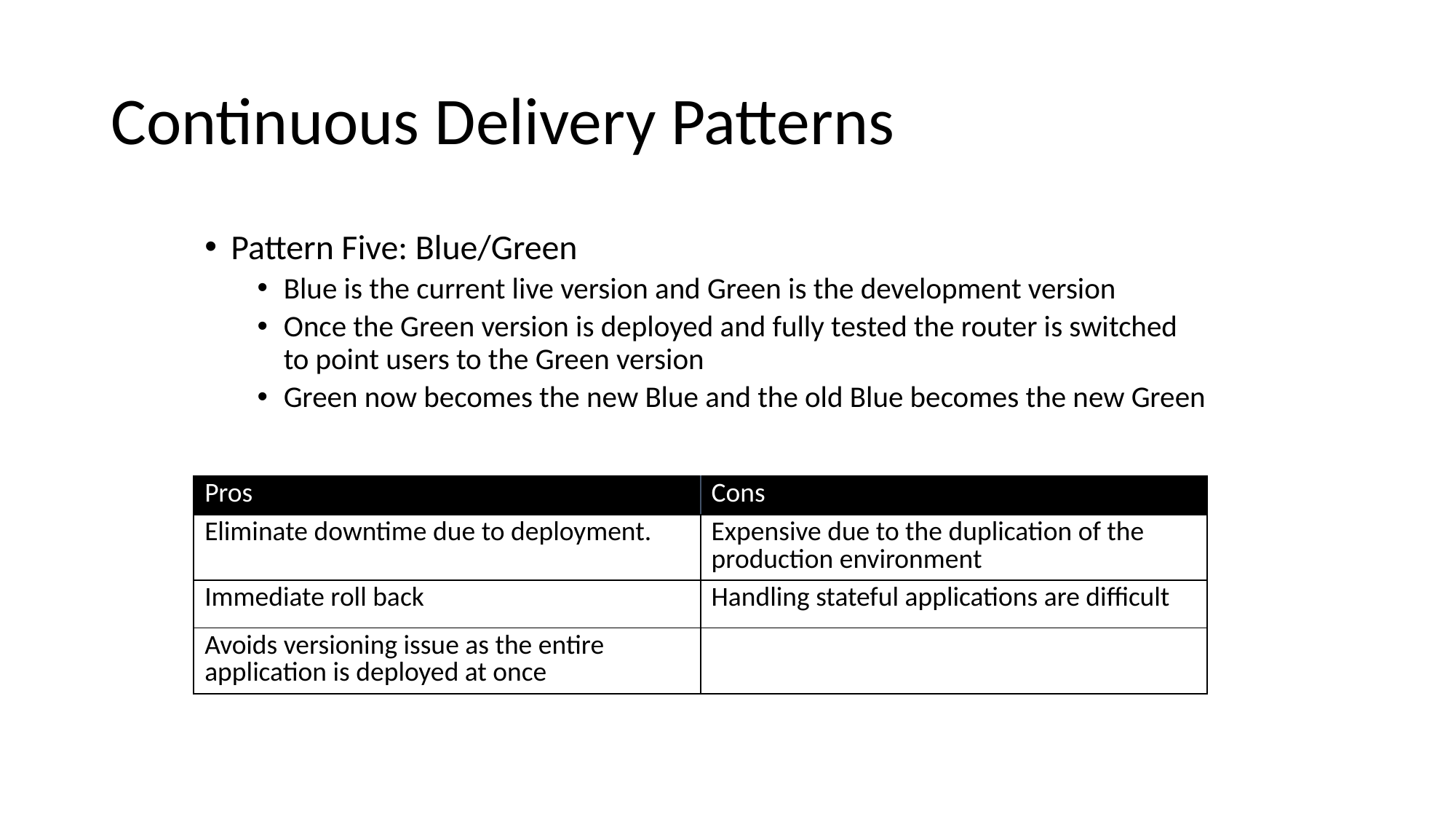

# Continuous Delivery Patterns
Pattern Five: Blue/Green
Blue is the current live version and Green is the development version
Once the Green version is deployed and fully tested the router is switched to point users to the Green version
Green now becomes the new Blue and the old Blue becomes the new Green

| Pros | Cons |
| --- | --- |
| Eliminate downtime due to deployment. | Expensive due to the duplication of the production environment |
| Immediate roll back | Handling stateful applications are difficult |
| Avoids versioning issue as the entire application is deployed at once |  |